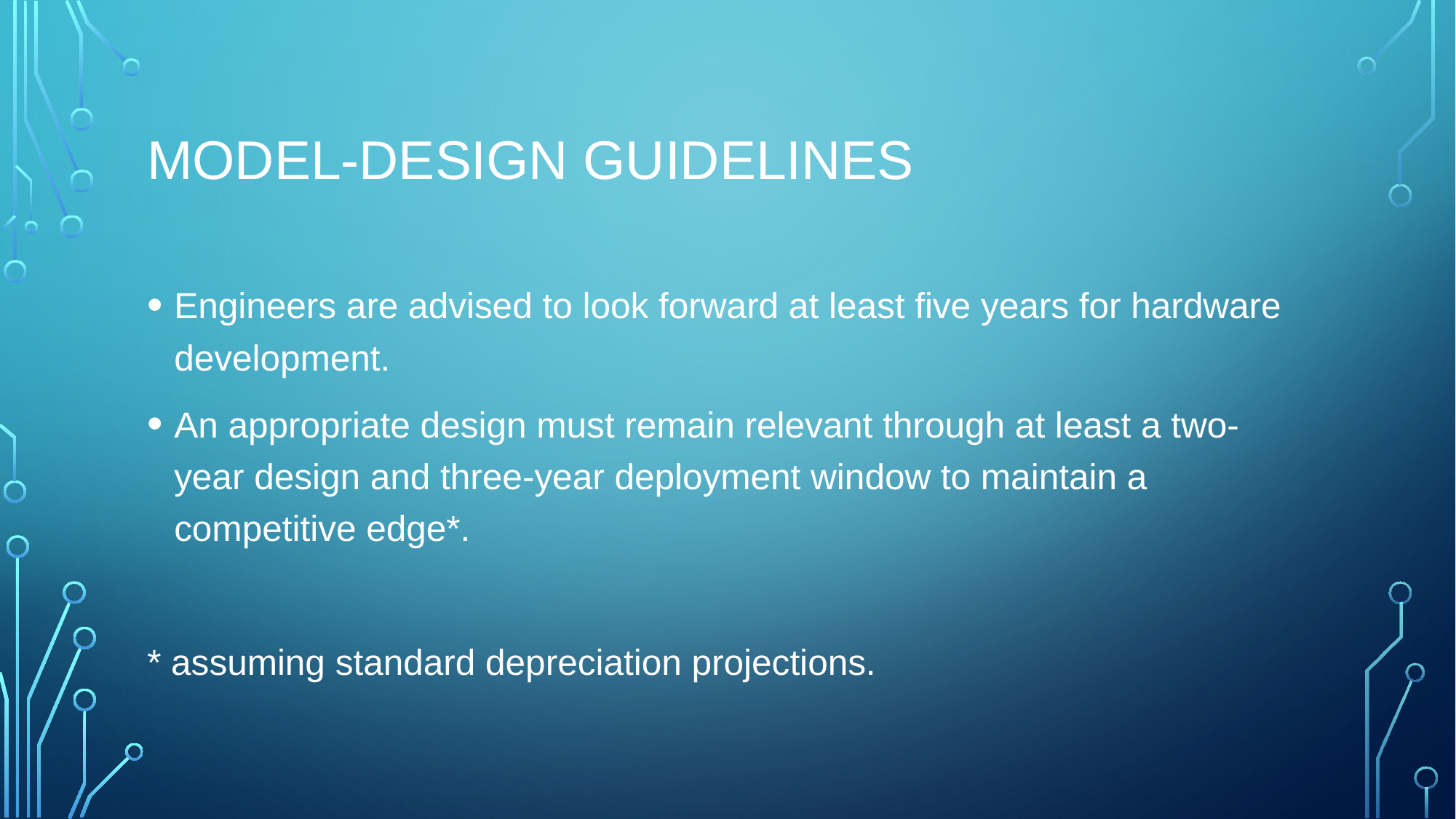

# Model-Design guidelines
Engineers are advised to look forward at least five years for hardware development.
An appropriate design must remain relevant through at least a two-year design and three-year deployment window to maintain a competitive edge*.

* assuming standard depreciation projections.